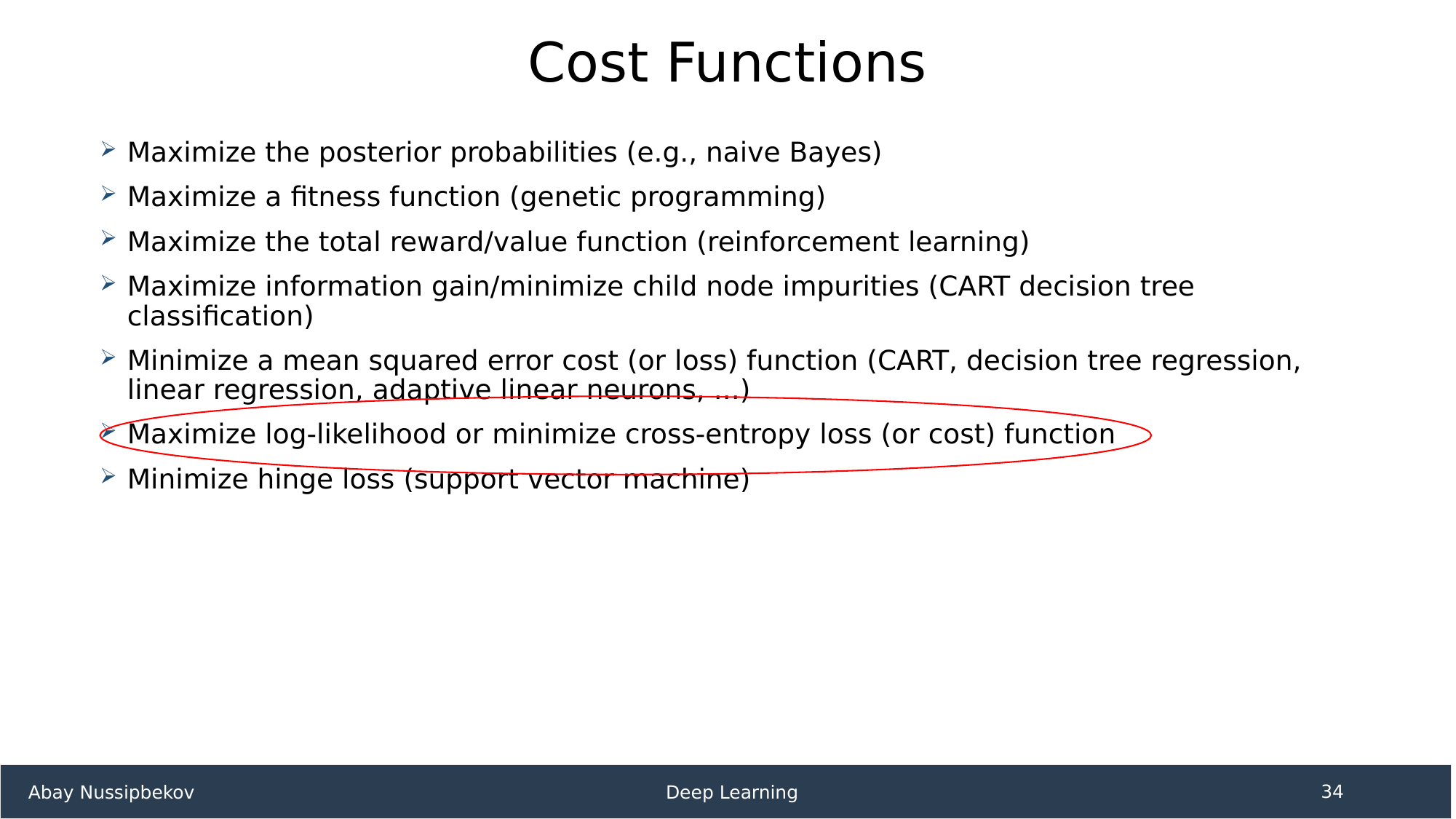

# Cost Functions
Maximize the posterior probabilities (e.g., naive Bayes)
Maximize a fitness function (genetic programming)
Maximize the total reward/value function (reinforcement learning)
Maximize information gain/minimize child node impurities (CART decision tree classification)
Minimize a mean squared error cost (or loss) function (CART, decision tree regression, linear regression, adaptive linear neurons, ...)
Maximize log-likelihood or minimize cross-entropy loss (or cost) function
Minimize hinge loss (support vector machine)

   Abay Nussipbekov  					Deep Learning
34